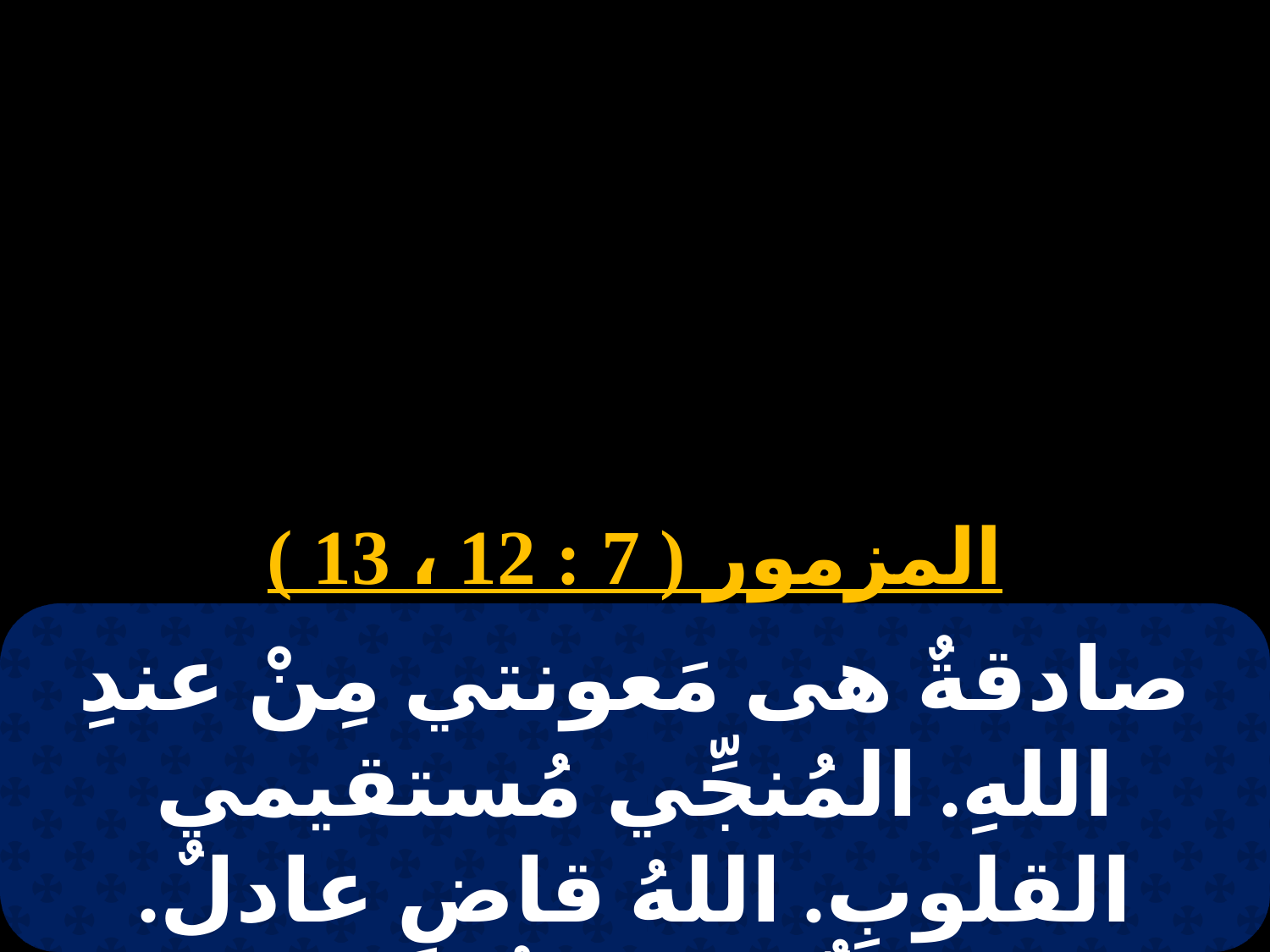

# الاحد الثانى من توت
المزمور ( 7 : 12 ، 13 )
صادقةٌ هى مَعونتي مِنْ عندِ اللهِ. المُنجِّي مُستقيمي القلوبِ. اللهُ قاضٍ عادلٌ. وقويٌّ وطويلُ الروحِ.